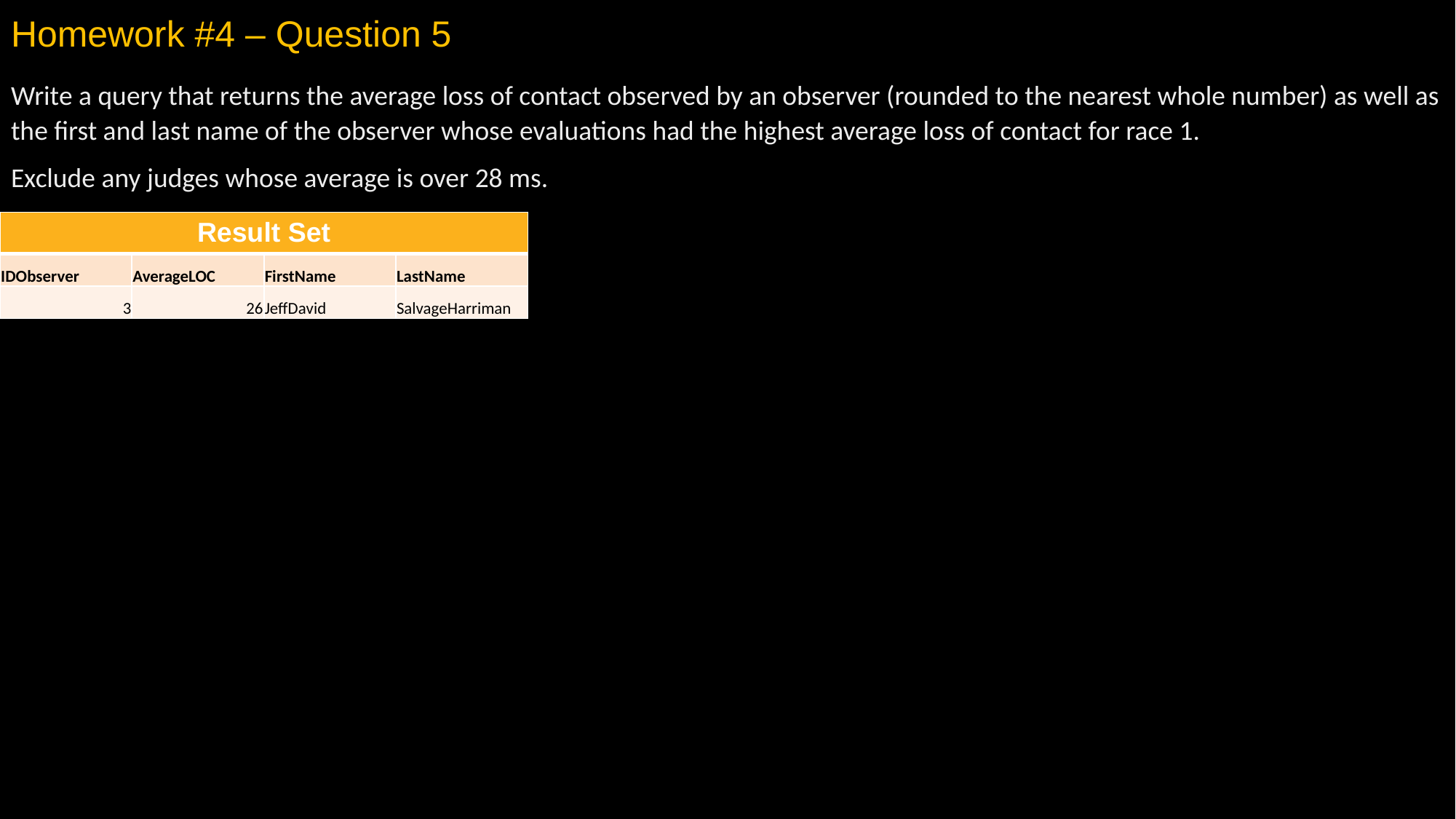

# Homework #4 – Question 5
Write a query that returns the average loss of contact observed by an observer (rounded to the nearest whole number) as well as the first and last name of the observer whose evaluations had the highest average loss of contact for race 1.
Exclude any judges whose average is over 28 ms.

| Result Set |  |  |  |
| --- | --- | --- | --- |
| IDObserver | AverageLOC | FirstName | LastName |
| 3 | 26 | JeffDavid | SalvageHarriman |